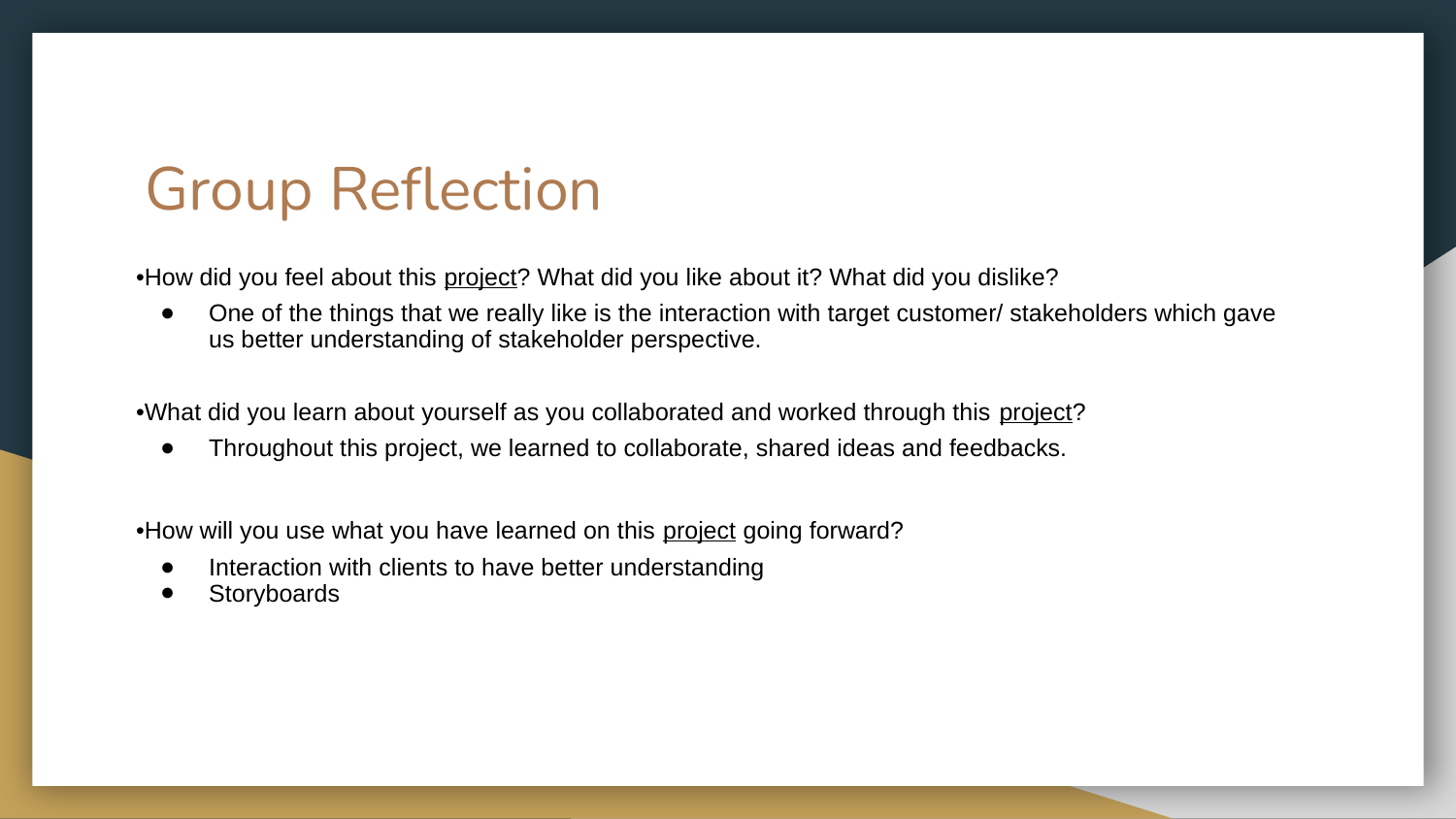

# Group Reflection
•How did you feel about this project? What did you like about it? What did you dislike?
One of the things that we really like is the interaction with target customer/ stakeholders which gave us better understanding of stakeholder perspective.

•What did you learn about yourself as you collaborated and worked through this project?
Throughout this project, we learned to collaborate, shared ideas and feedbacks.

•How will you use what you have learned on this project going forward?
Interaction with clients to have better understanding
Storyboards